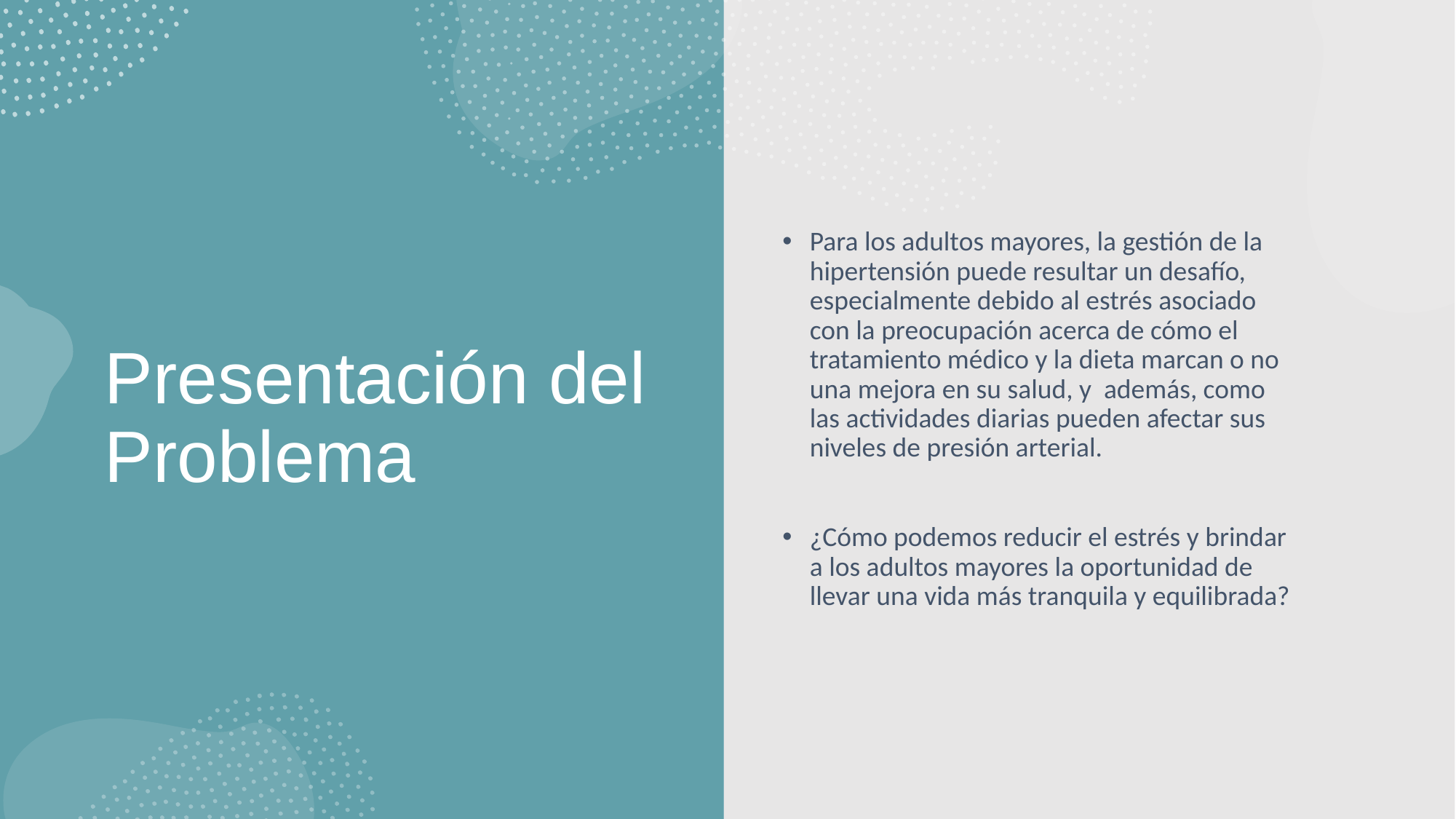

Para los adultos mayores, la gestión de la hipertensión puede resultar un desafío, especialmente debido al estrés asociado con la preocupación acerca de cómo el tratamiento médico y la dieta marcan o no una mejora en su salud, y  además, como las actividades diarias pueden afectar sus niveles de presión arterial.

¿Cómo podemos reducir el estrés y brindar a los adultos mayores la oportunidad de llevar una vida más tranquila y equilibrada?
# Presentación del Problema